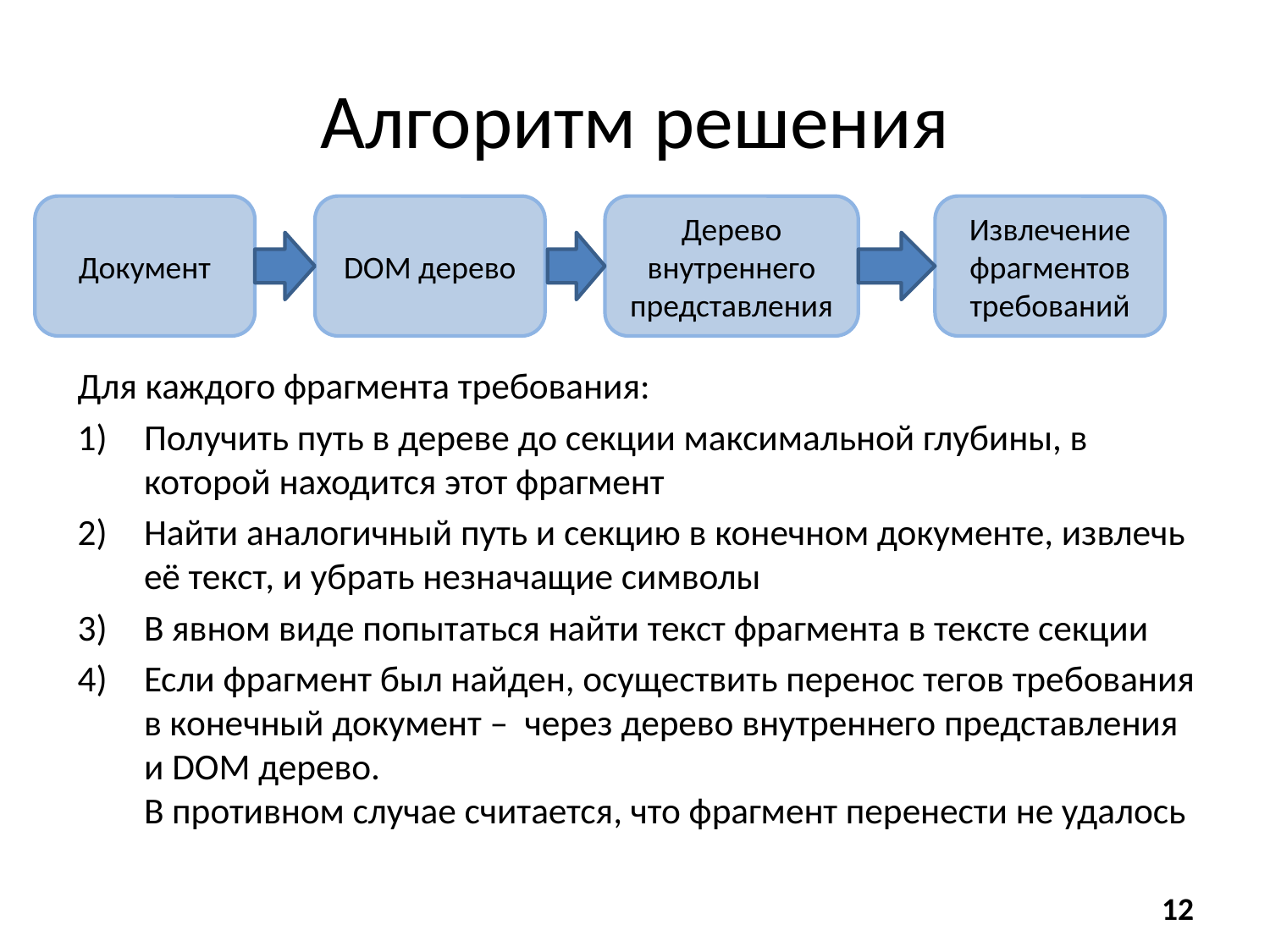

# Алгоритм решения
Документ
DOM дерево
Дерево внутреннего представления
Извлечение фрагментов требований

Для каждого фрагмента требования:
Получить путь в дереве до секции максимальной глубины, в которой находится этот фрагмент
Найти аналогичный путь и секцию в конечном документе, извлечь её текст, и убрать незначащие символы
В явном виде попытаться найти текст фрагмента в тексте секции
Если фрагмент был найден, осуществить перенос тегов требования в конечный документ –  через дерево внутреннего представления и DOM дерево.
В противном случае считается, что фрагмент перенести не удалось

12